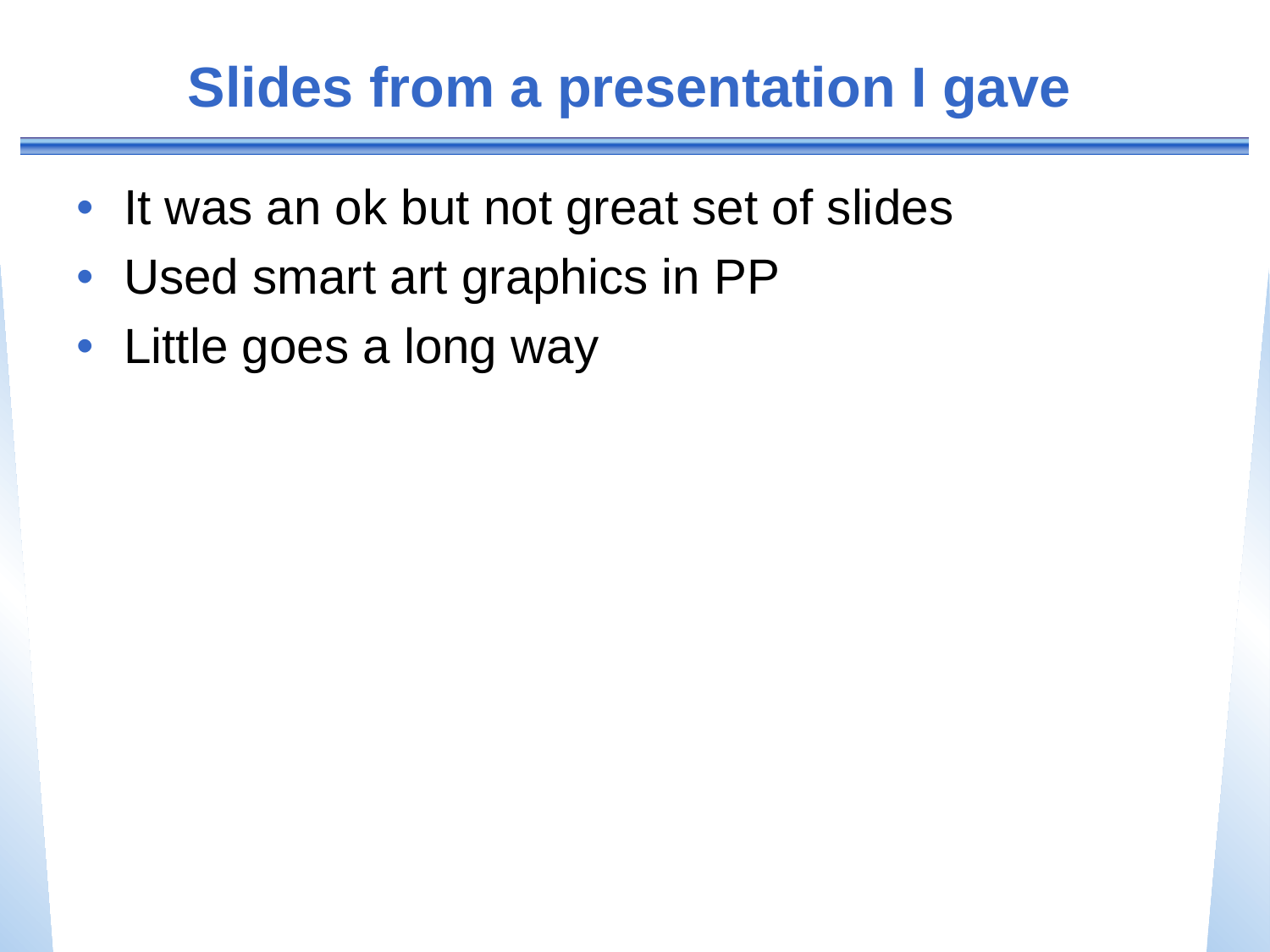

# Slides from a presentation I gave
It was an ok but not great set of slides
Used smart art graphics in PP
Little goes a long way